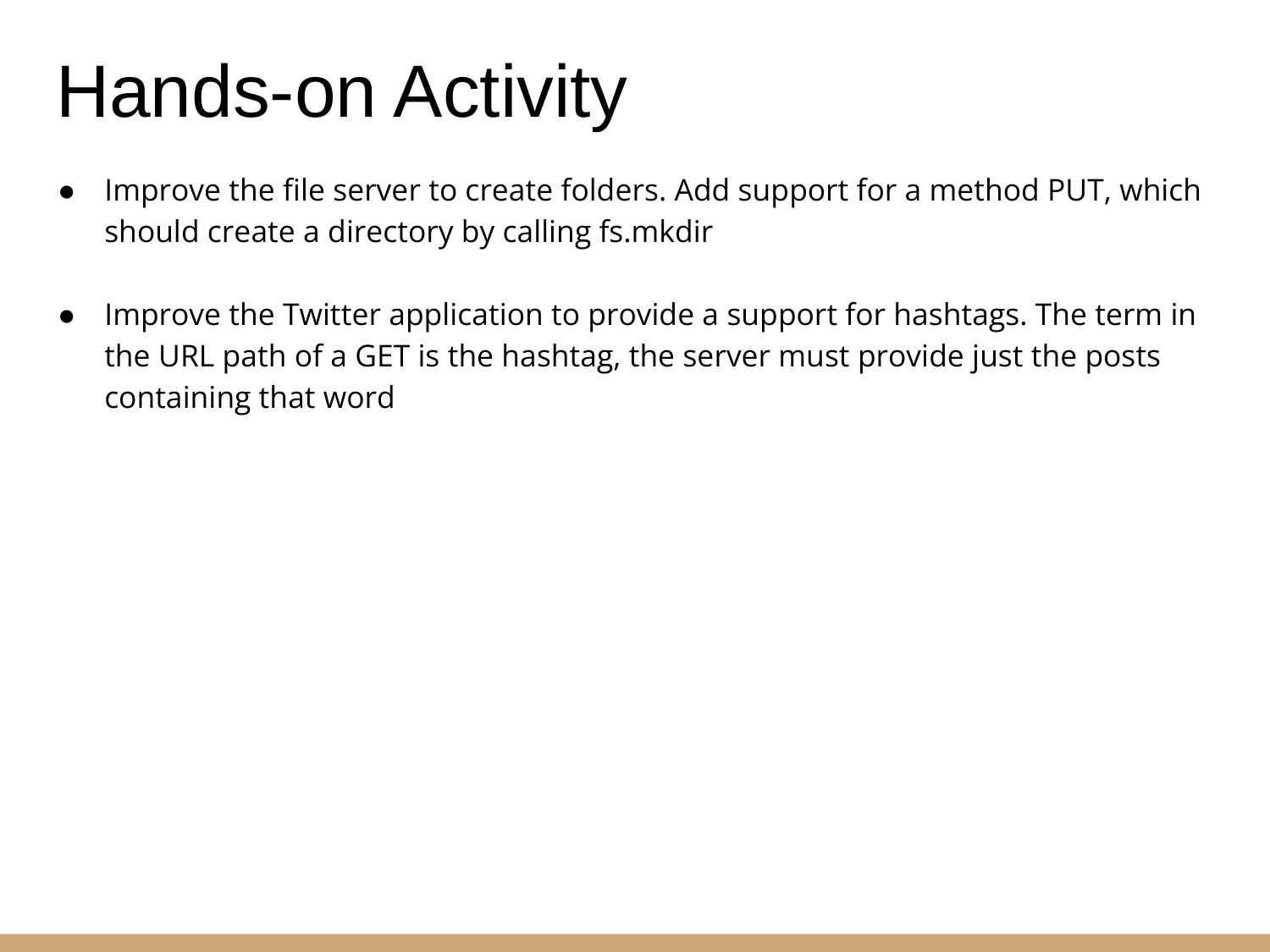

# Hands-on Activity
Improve the file server to create folders. Add support for a method PUT, which should create a directory by calling fs.mkdir

Improve the Twitter application to provide a support for hashtags. The term in the URL path of a GET is the hashtag, the server must provide just the posts containing that word